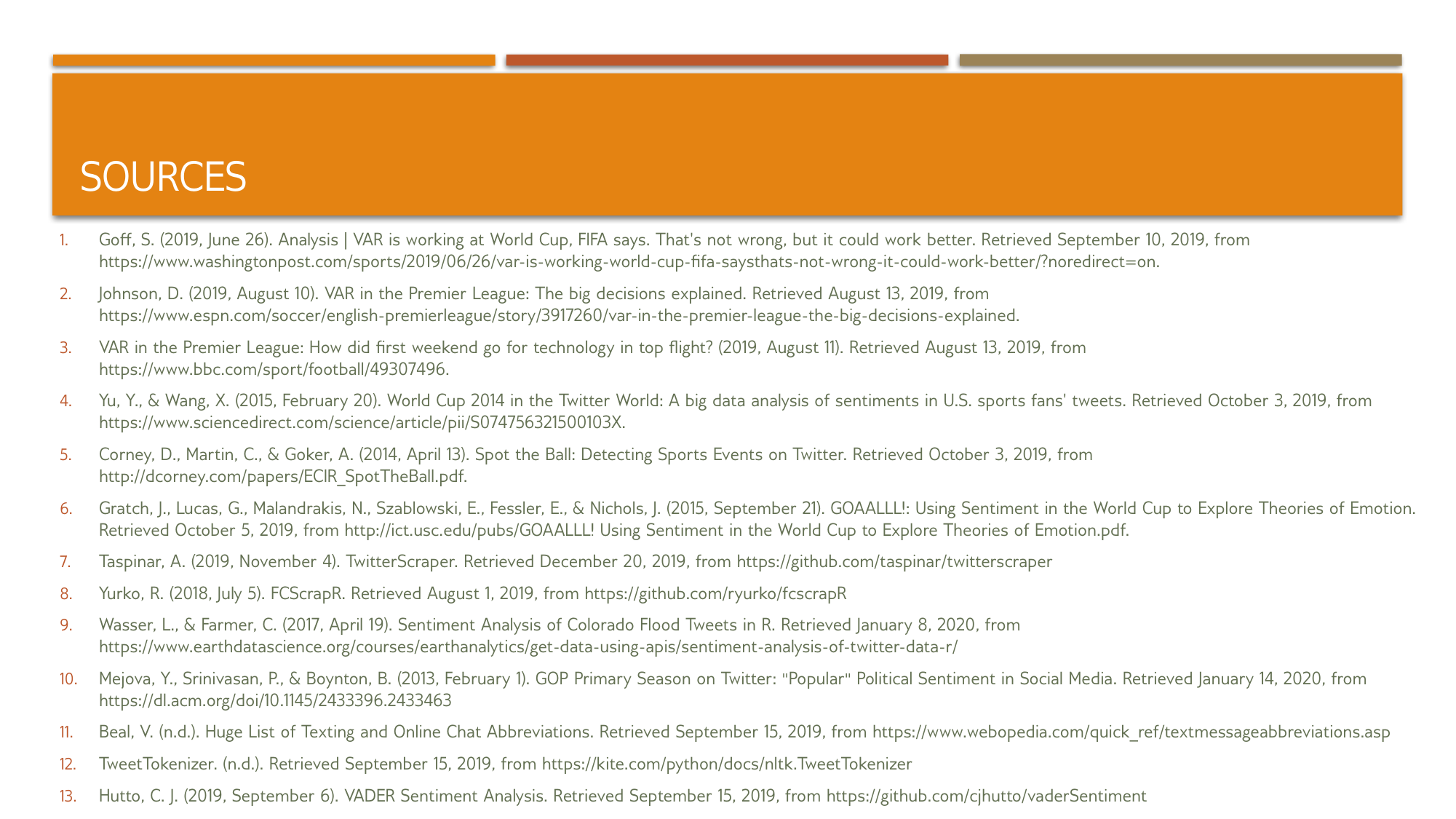

# Sources
Goff, S. (2019, June 26). Analysis | VAR is working at World Cup, FIFA says. That's not wrong, but it could work better. Retrieved September 10, 2019, from https://www.washingtonpost.com/sports/2019/06/26/var-is-working-world-cup-fifa-saysthats-not-wrong-it-could-work-better/?noredirect=on.
Johnson, D. (2019, August 10). VAR in the Premier League: The big decisions explained. Retrieved August 13, 2019, from https://www.espn.com/soccer/english-premierleague/story/3917260/var-in-the-premier-league-the-big-decisions-explained.
VAR in the Premier League: How did first weekend go for technology in top flight? (2019, August 11). Retrieved August 13, 2019, from https://www.bbc.com/sport/football/49307496.
Yu, Y., & Wang, X. (2015, February 20). World Cup 2014 in the Twitter World: A big data analysis of sentiments in U.S. sports fans' tweets. Retrieved October 3, 2019, from https://www.sciencedirect.com/science/article/pii/S074756321500103X.
Corney, D., Martin, C., & Goker, A. (2014, April 13). Spot the Ball: Detecting Sports Events on Twitter. Retrieved October 3, 2019, from http://dcorney.com/papers/ECIR_SpotTheBall.pdf.
Gratch, J., Lucas, G., Malandrakis, N., Szablowski, E., Fessler, E., & Nichols, J. (2015, September 21). GOAALLL!: Using Sentiment in the World Cup to Explore Theories of Emotion. Retrieved October 5, 2019, from http://ict.usc.edu/pubs/GOAALLL! Using Sentiment in the World Cup to Explore Theories of Emotion.pdf.
Taspinar, A. (2019, November 4). TwitterScraper. Retrieved December 20, 2019, from https://github.com/taspinar/twitterscraper
Yurko, R. (2018, July 5). FCScrapR. Retrieved August 1, 2019, from https://github.com/ryurko/fcscrapR
Wasser, L., & Farmer, C. (2017, April 19). Sentiment Analysis of Colorado Flood Tweets in R. Retrieved January 8, 2020, from https://www.earthdatascience.org/courses/earthanalytics/get-data-using-apis/sentiment-analysis-of-twitter-data-r/
Mejova, Y., Srinivasan, P., & Boynton, B. (2013, February 1). GOP Primary Season on Twitter: "Popular" Political Sentiment in Social Media. Retrieved January 14, 2020, from https://dl.acm.org/doi/10.1145/2433396.2433463
Beal, V. (n.d.). Huge List of Texting and Online Chat Abbreviations. Retrieved September 15, 2019, from https://www.webopedia.com/quick_ref/textmessageabbreviations.asp
TweetTokenizer. (n.d.). Retrieved September 15, 2019, from https://kite.com/python/docs/nltk.TweetTokenizer
Hutto, C. J. (2019, September 6). VADER Sentiment Analysis. Retrieved September 15, 2019, from https://github.com/cjhutto/vaderSentiment